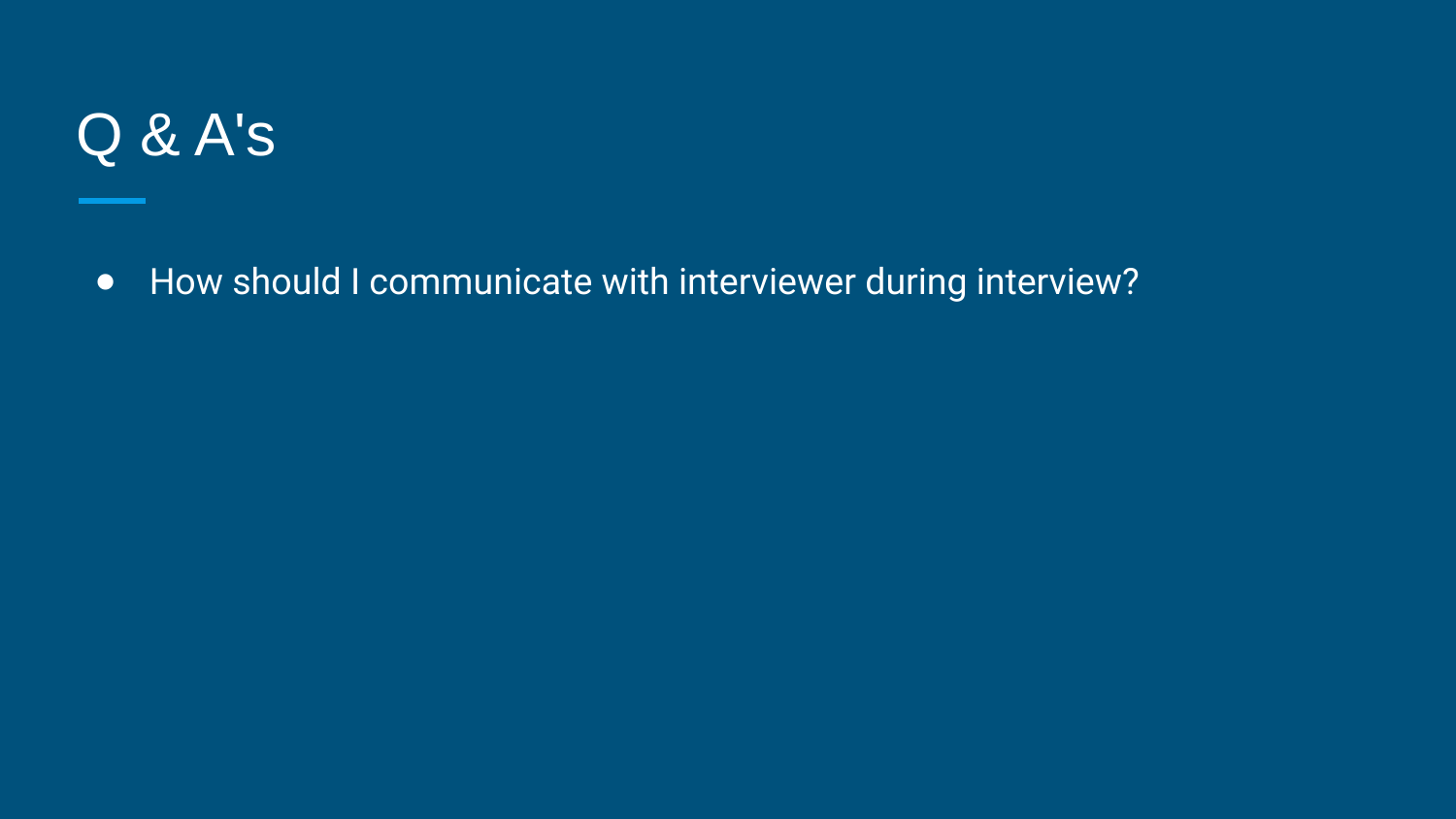

# Q & A's
How should I communicate with interviewer during interview?